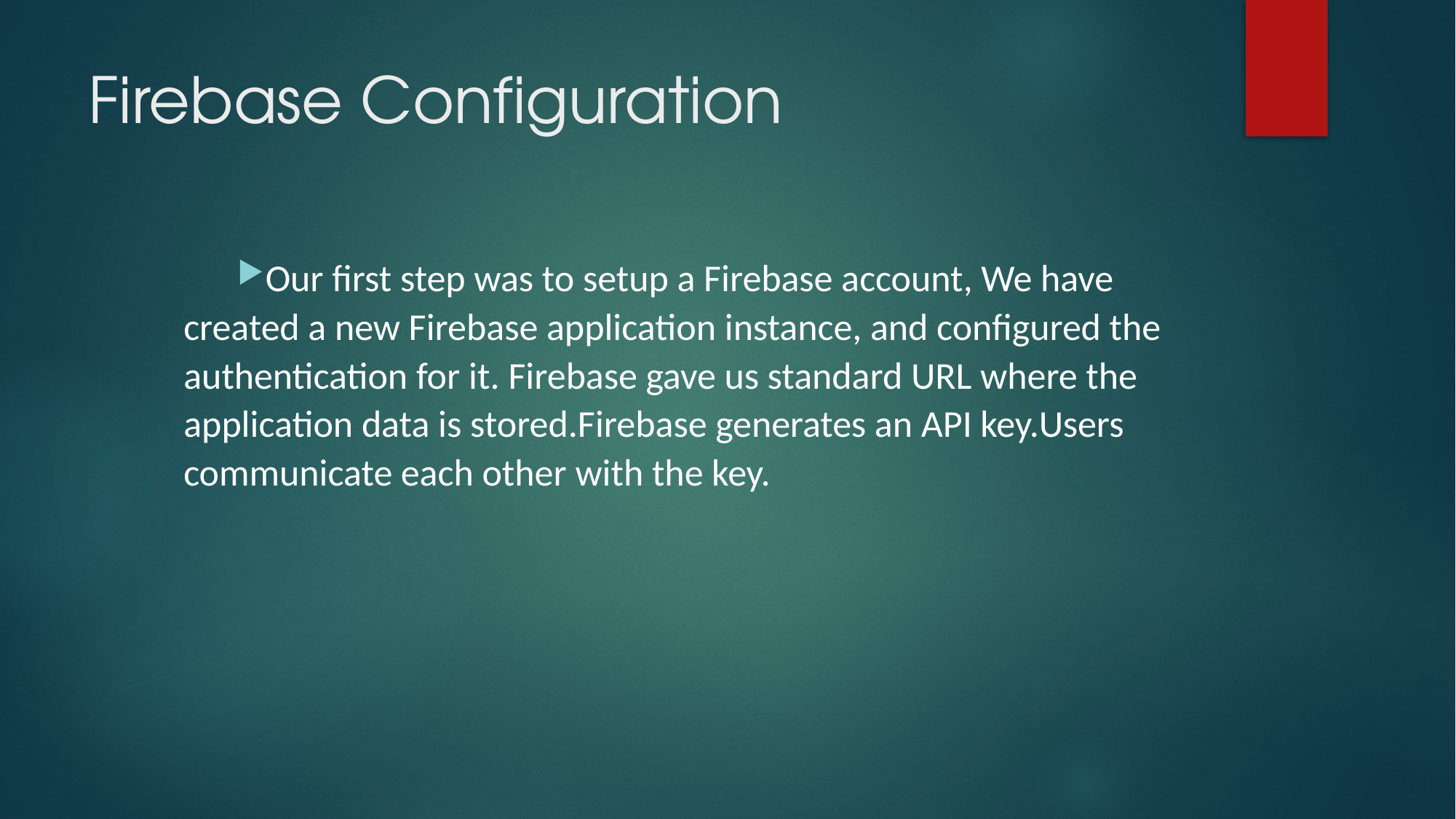

# Firebase Configuration
Our first step was to setup a Firebase account, We have created a new Firebase application instance, and configured the authentication for it. Firebase gave us standard URL where the application data is stored.Firebase generates an API key.Users communicate each other with the key.